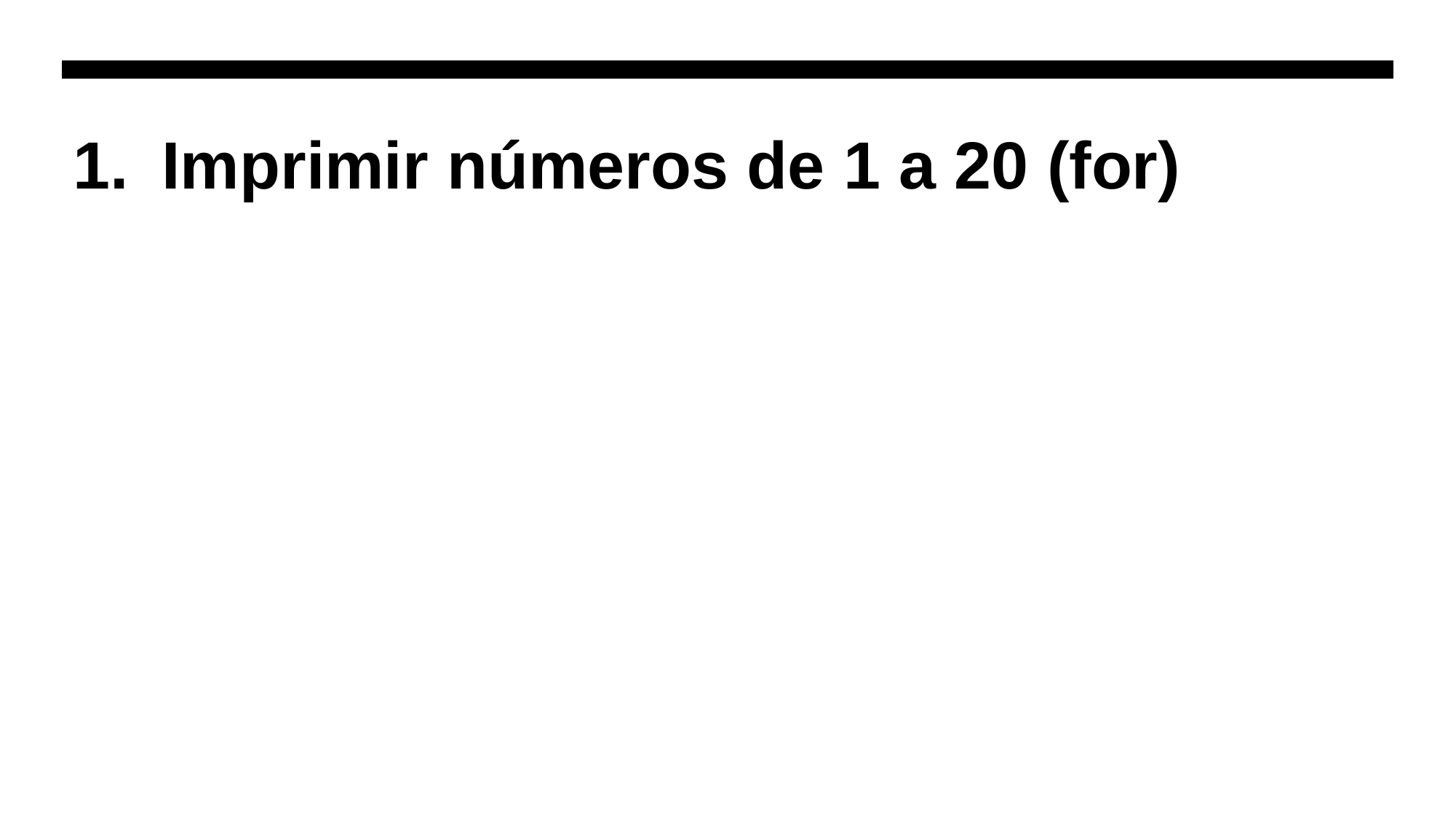

# Imprimir números de 1 a 20 (for)